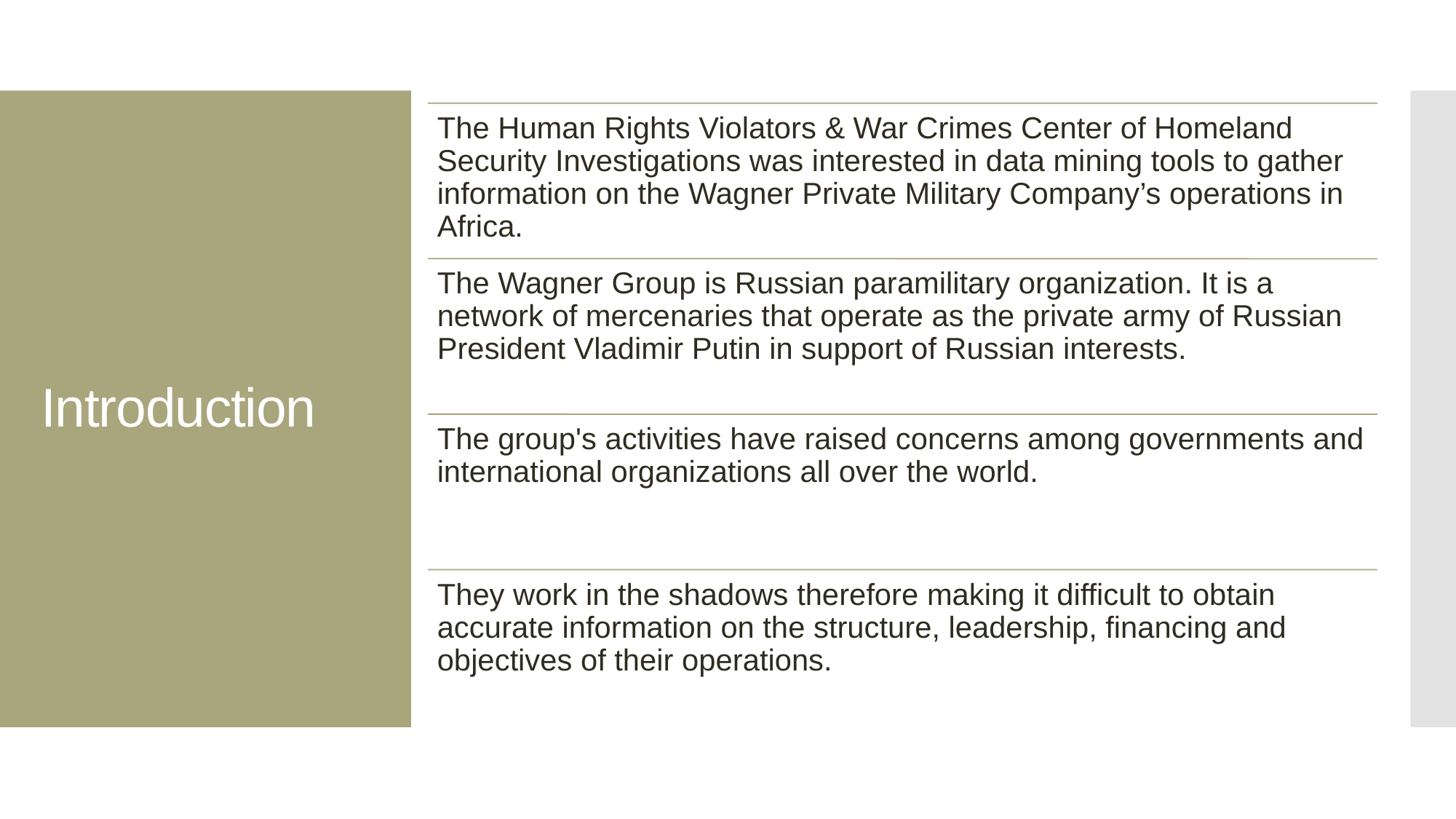

The Human Rights Violators & War Crimes Center of Homeland Security Investigations was interested in data mining tools to gather information on the Wagner Private Military Company’s operations in Africa.
The Wagner Group is Russian paramilitary organization. It is a network of mercenaries that operate as the private army of Russian President Vladimir Putin in support of Russian interests.
The group's activities have raised concerns among governments and international organizations all over the world.
They work in the shadows therefore making it difficult to obtain accurate information on the structure, leadership, financing and objectives of their operations.
# Introduction